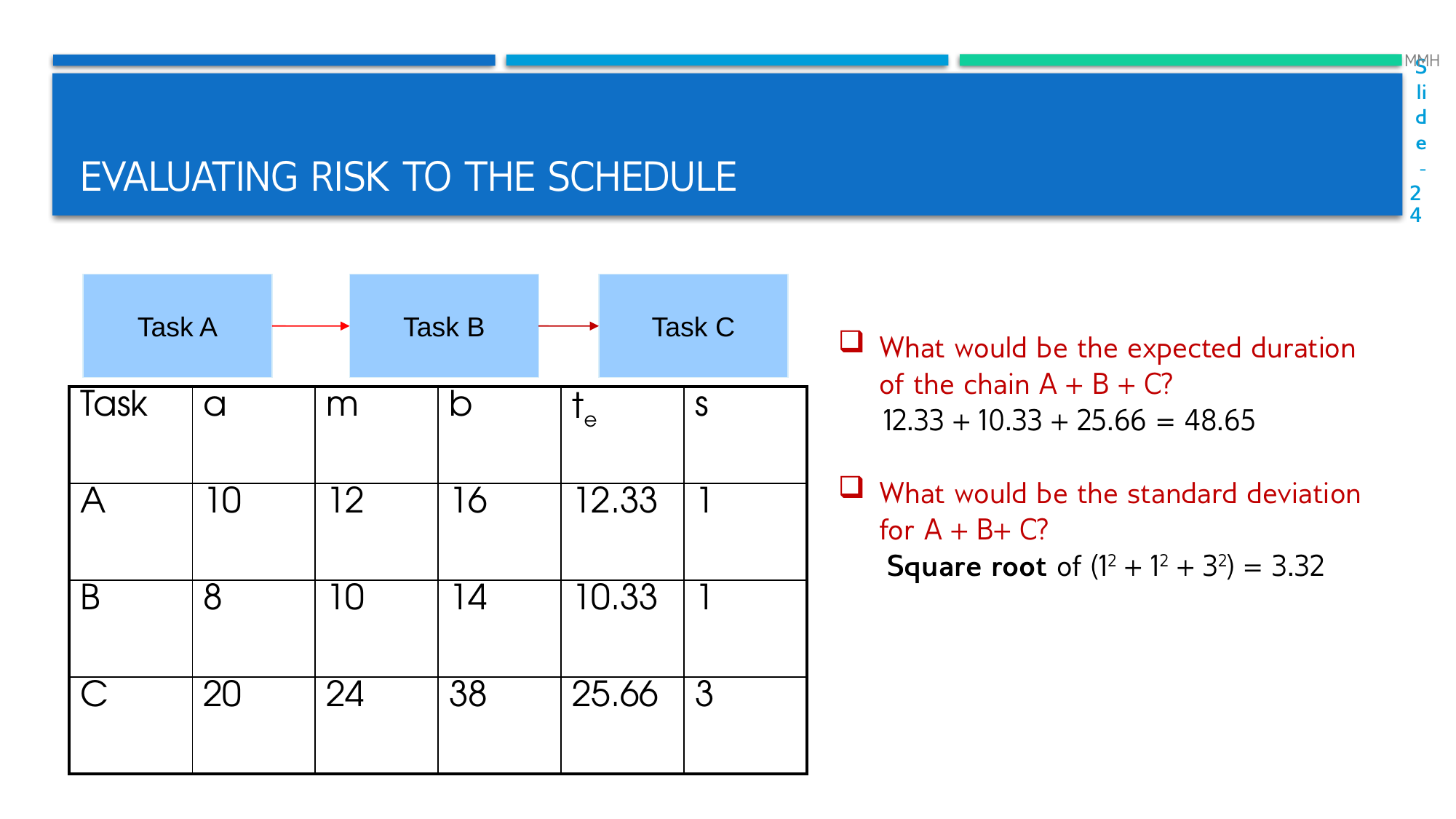

MMH
Slide-24
# Evaluating Risk to the schedule
Task A
Task B
Task C
What would be the expected duration of the chain A + B + C?
     12.33 + 10.33 + 25.66 = 48.65

What would be the standard deviation  for A + B+ C?
     Square root of (12 + 12 + 32) = 3.32

| Task | a | m | b | te | s |
| --- | --- | --- | --- | --- | --- |
| A | 10 | 12 | 16 | 12.33 | 1 |
| B | 8 | 10 | 14 | 10.33 | 1 |
| C | 20 | 24 | 38 | 25.66 | 3 |